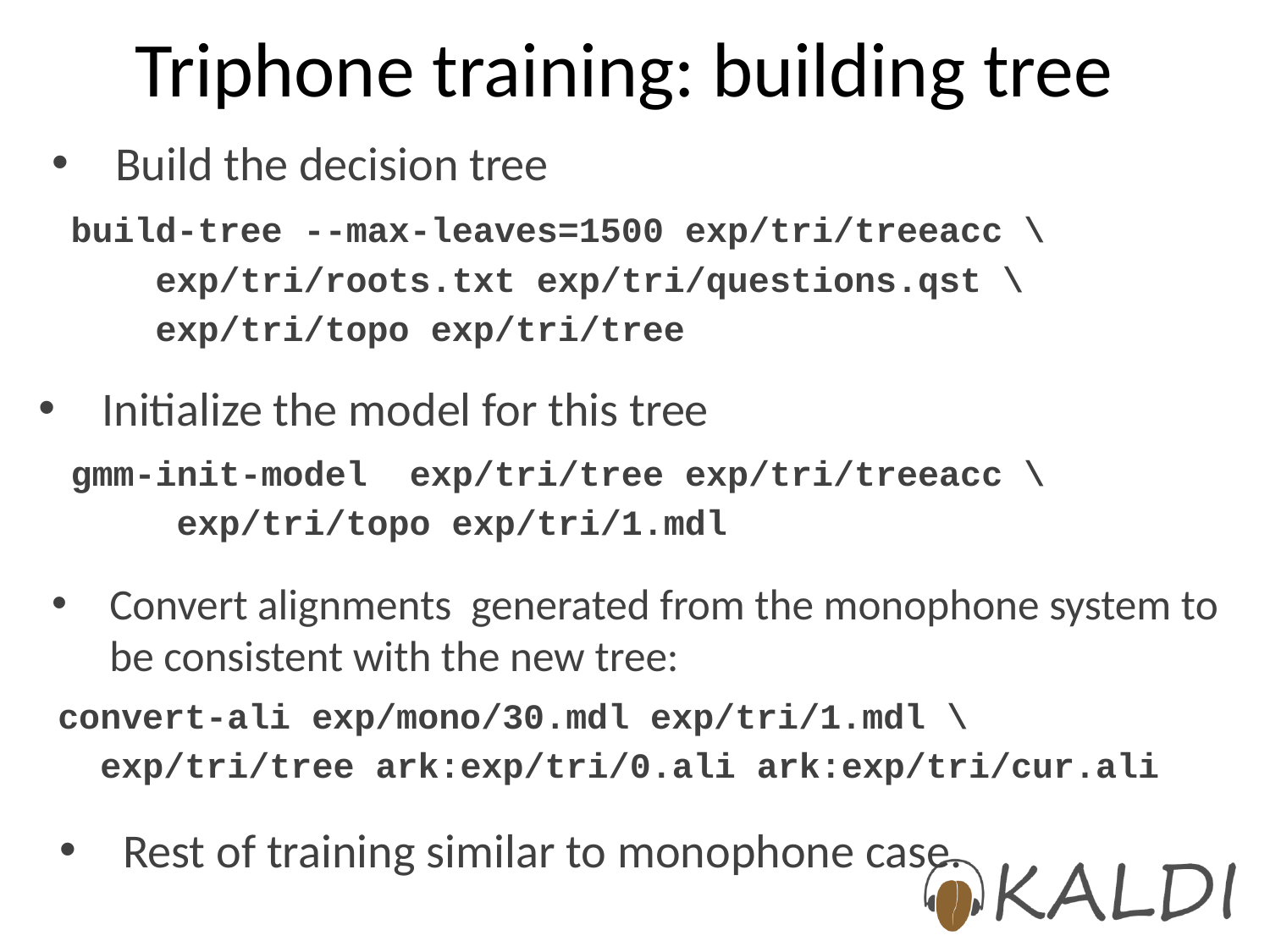

# Triphone training: building tree
Build the decision tree
build-tree --max-leaves=1500 exp/tri/treeacc \
    exp/tri/roots.txt exp/tri/questions.qst \
    exp/tri/topo exp/tri/tree
Initialize the model for this tree
gmm-init-model  exp/tri/tree exp/tri/treeacc \
     exp/tri/topo exp/tri/1.mdl
Convert alignments  generated from the monophone system to be consistent with the new tree:
convert-ali exp/mono/30.mdl exp/tri/1.mdl \
  exp/tri/tree ark:exp/tri/0.ali ark:exp/tri/cur.ali
Rest of training similar to monophone case.